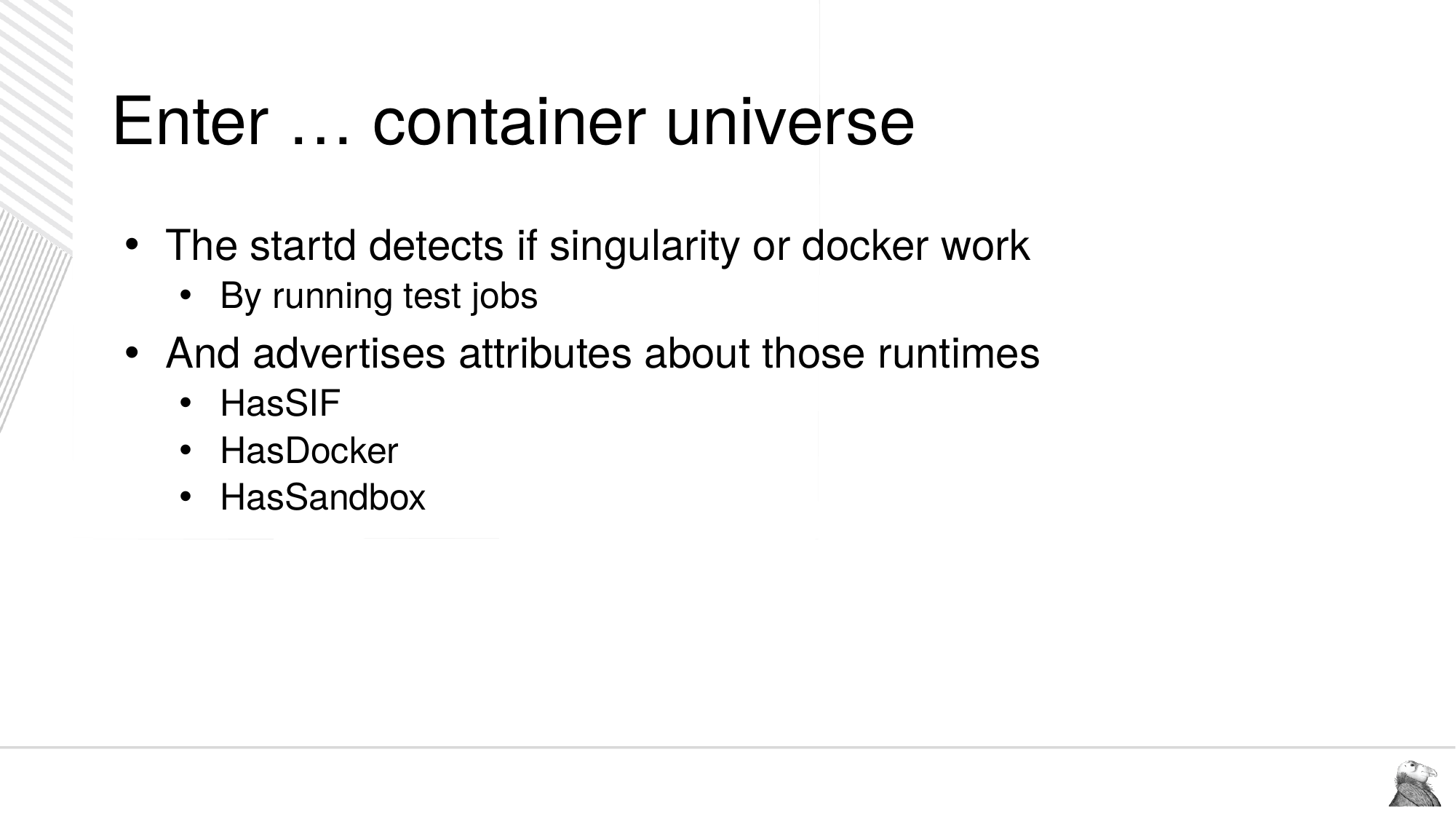

# Enter … container universe
The startd detects if singularity or docker work
By running test jobs
And advertises attributes about those runtimes
HasSIF
HasDocker
HasSandbox